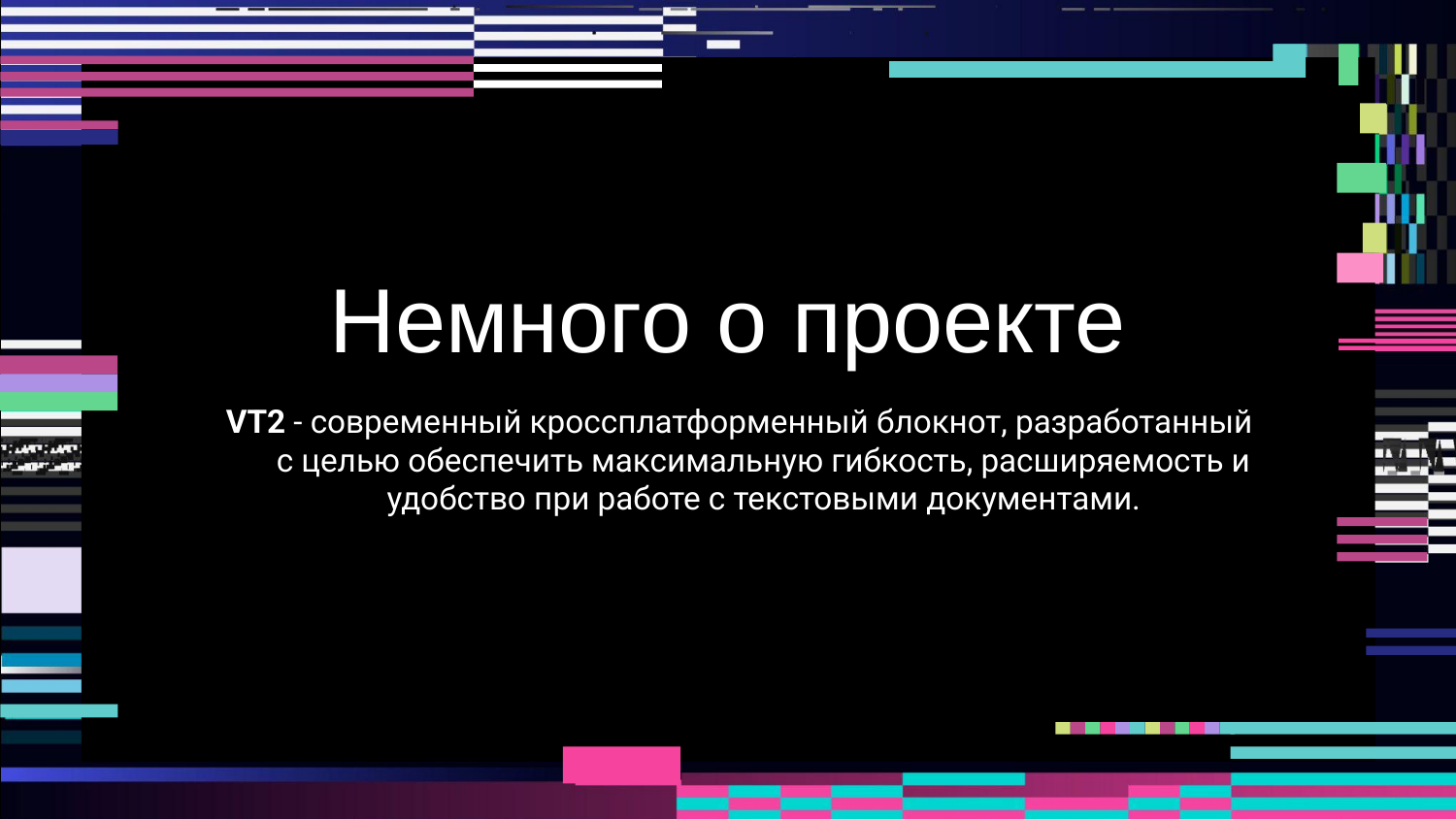

# Немного о проекте
VT2 - современный кроссплатформенный блокнот, разработанный с целью обеспечить максимальную гибкость, расширяемость и удобство при работе с текстовыми документами.